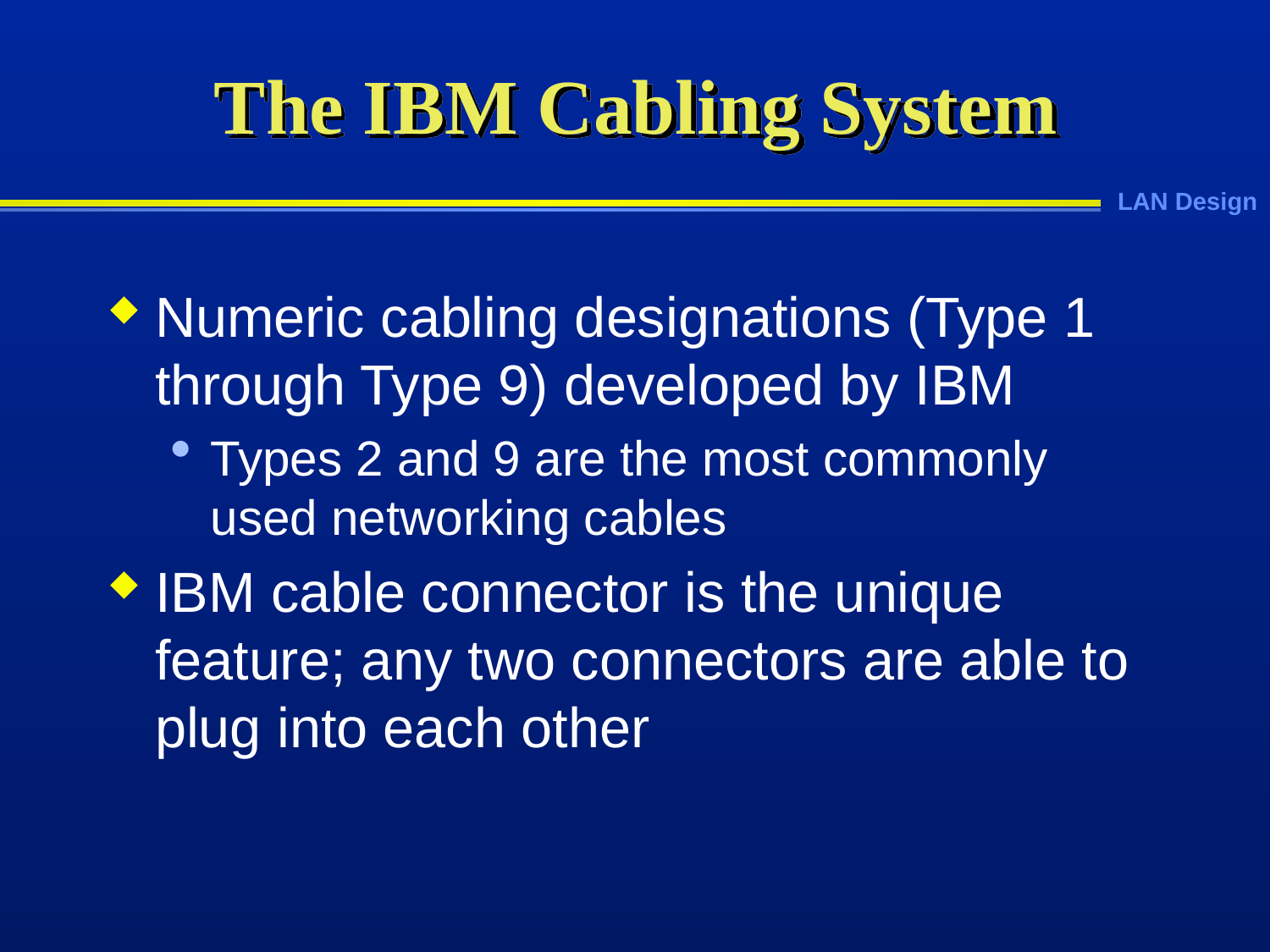

# The IBM Cabling System
Numeric cabling designations (Type 1 through Type 9) developed by IBM
Types 2 and 9 are the most commonly used networking cables
IBM cable connector is the unique feature; any two connectors are able to plug into each other